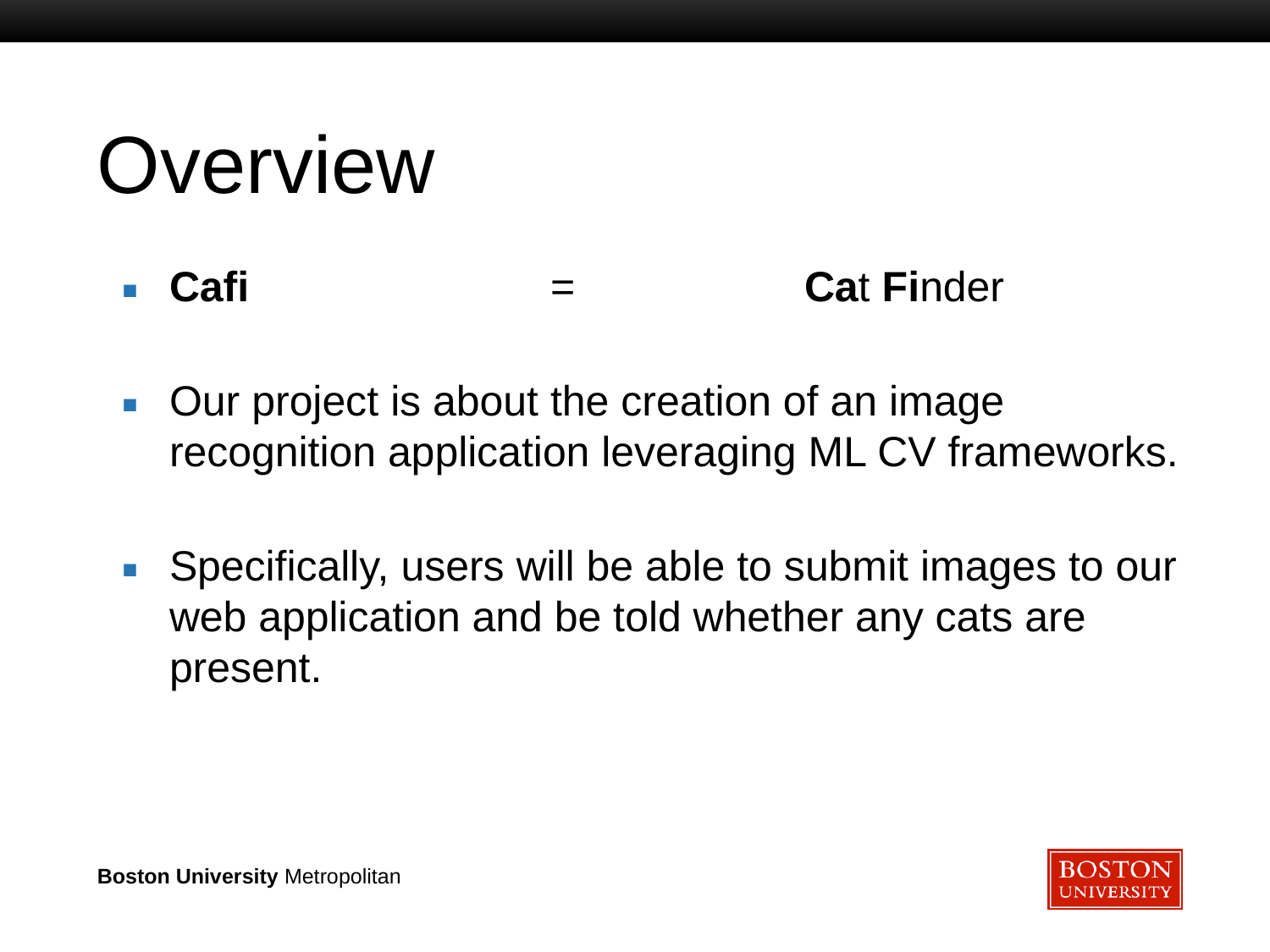

# Overview
Cafi 			= 		Cat Finder

Our project is about the creation of an image recognition application leveraging ML CV frameworks.

Specifically, users will be able to submit images to our web application and be told whether any cats are present.